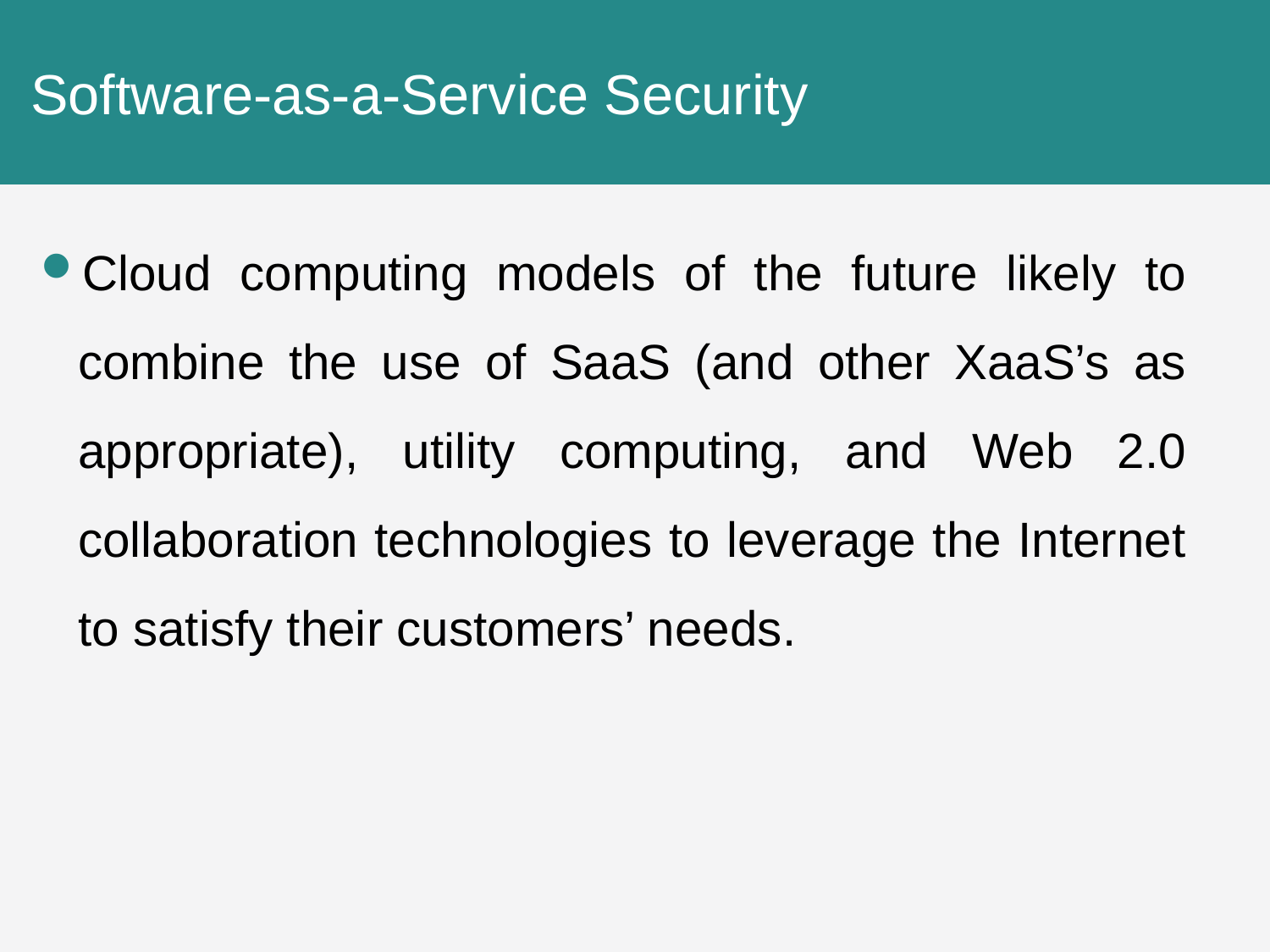

# Software-as-a-Service Security
Cloud computing models of the future likely to combine the use of SaaS (and other XaaS’s as appropriate), utility computing, and Web 2.0 collaboration technologies to leverage the Internet to satisfy their customers’ needs.